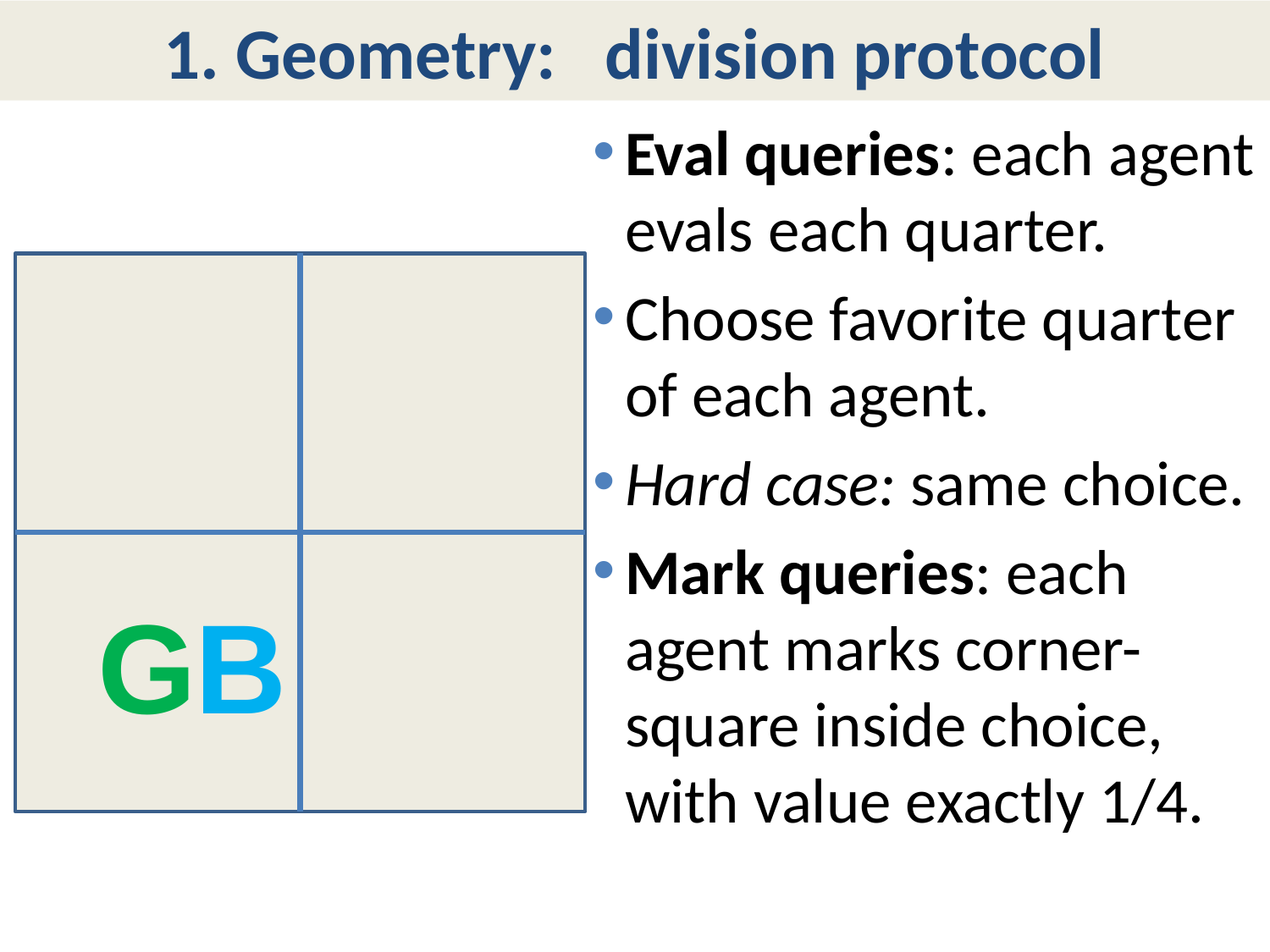

# 1. Geometry:   division protocol
Eval queries: each agent evals each quarter.
Choose favorite quarter of each agent.
Hard case: same choice.
Mark queries: each agent marks corner-square inside choice, with value exactly 1/4.

G
B